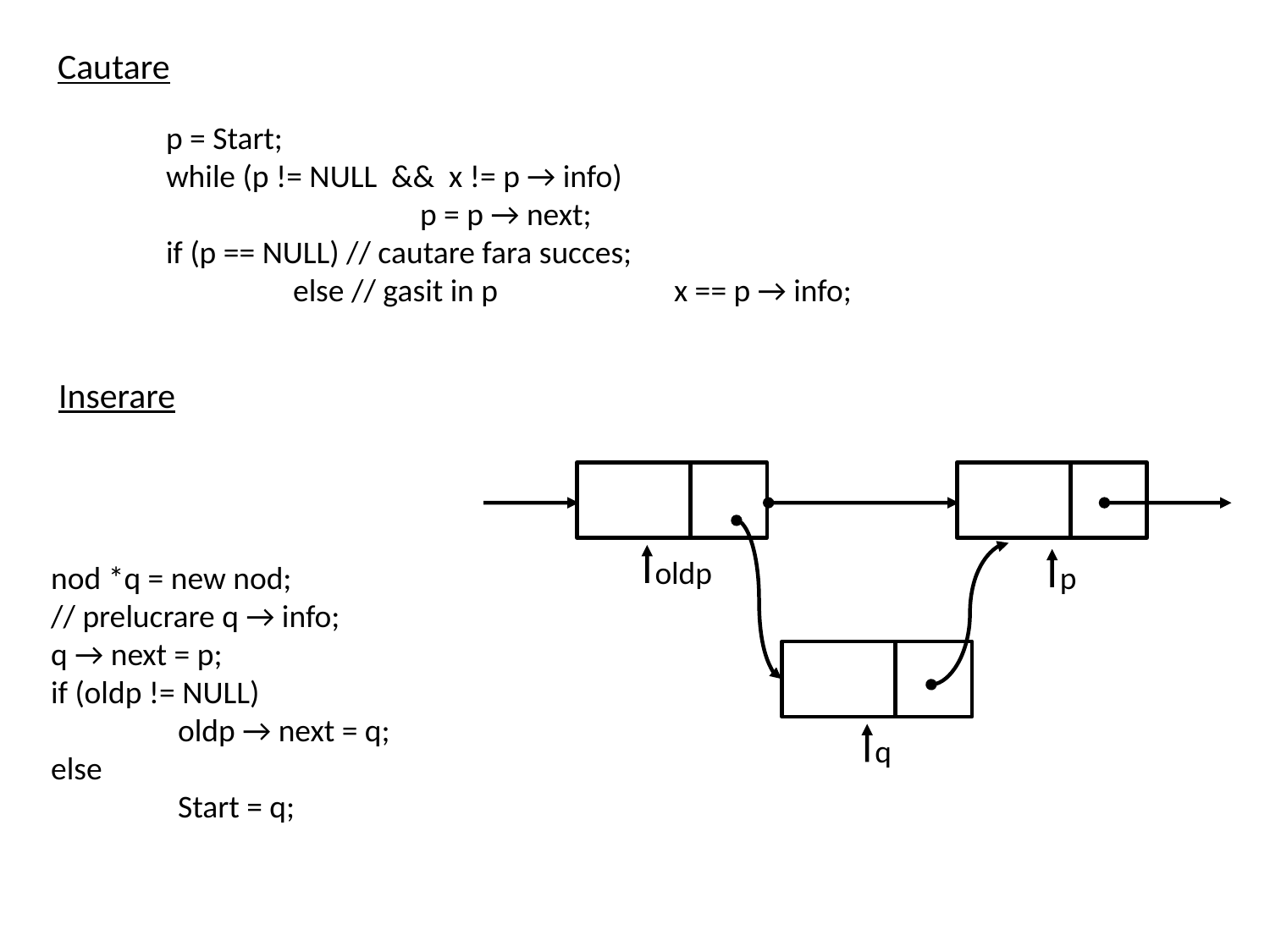

Cautare
p = Start;
while (p != NULL  &&  x != p → info)
		p = p → next;
if (p == NULL) // cautare fara succes;
	else // gasit in p		x == p → info;
Inserare

oldp

p
nod *q = new nod;
// prelucrare q → info;
q → next = p;
if (oldp != NULL)
	oldp → next = q;
else
	Start = q;

q